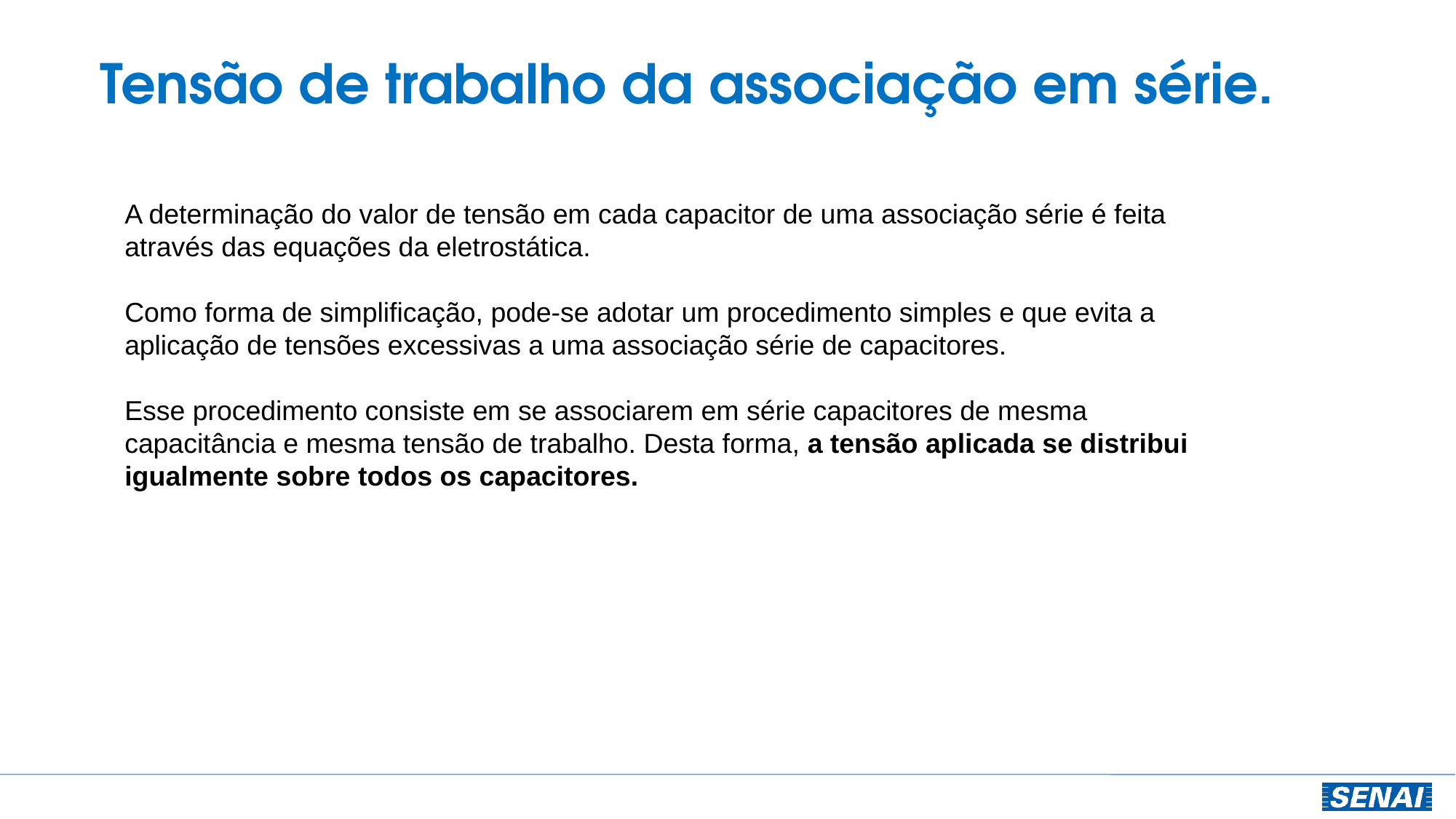

# Tensão de trabalho da associação em série.
A determinação do valor de tensão em cada capacitor de uma associação série é feita através das equações da eletrostática.

Como forma de simplificação, pode-se adotar um procedimento simples e que evita a aplicação de tensões excessivas a uma associação série de capacitores.

Esse procedimento consiste em se associarem em série capacitores de mesma capacitância e mesma tensão de trabalho. Desta forma, a tensão aplicada se distribui igualmente sobre todos os capacitores.